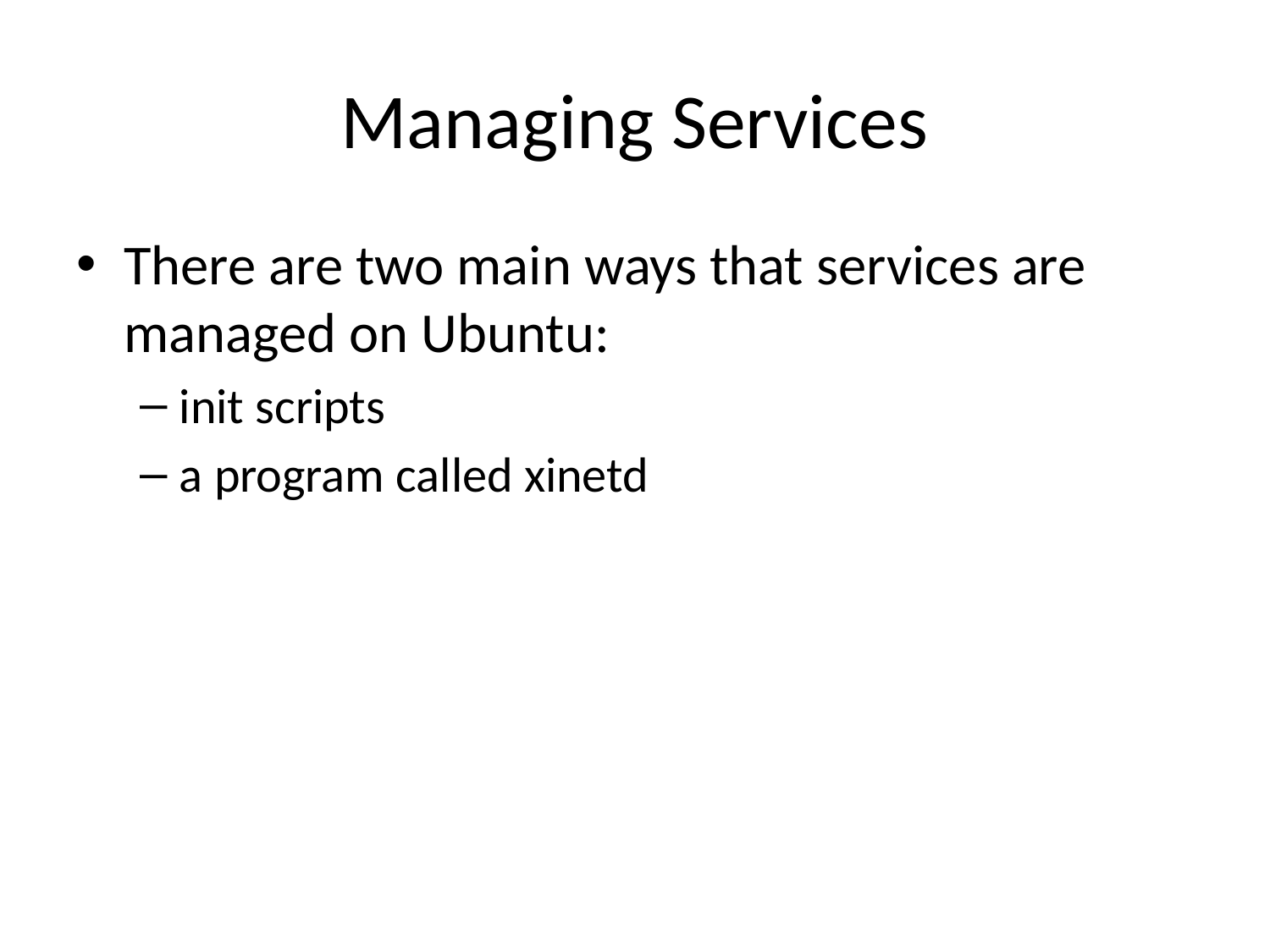

# Managing Services
There are two main ways that services are managed on Ubuntu:
init scripts
a program called xinetd